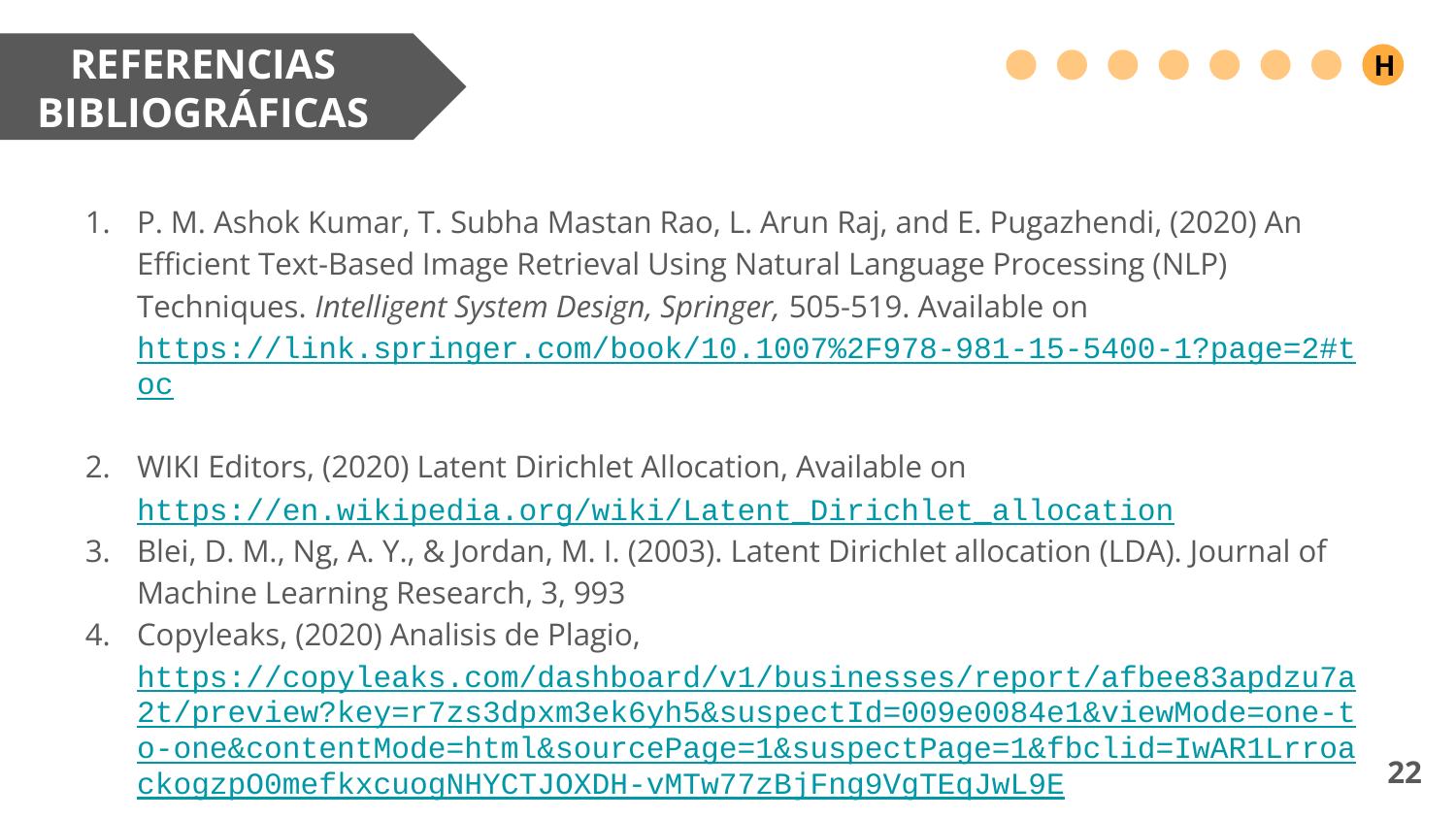

REFERENCIAS BIBLIOGRÁFICAS
H

P. M. Ashok Kumar, T. Subha Mastan Rao, L. Arun Raj, and E. Pugazhendi, (2020) An Efficient Text-Based Image Retrieval Using Natural Language Processing (NLP) Techniques. Intelligent System Design, Springer, 505-519. Available on https://link.springer.com/book/10.1007%2F978-981-15-5400-1?page=2#toc
WIKI Editors, (2020) Latent Dirichlet Allocation, Available on https://en.wikipedia.org/wiki/Latent_Dirichlet_allocation
Blei, D. M., Ng, A. Y., & Jordan, M. I. (2003). Latent Dirichlet allocation (LDA). Journal of Machine Learning Research, 3, 993
Copyleaks, (2020) Analisis de Plagio, https://copyleaks.com/dashboard/v1/businesses/report/afbee83apdzu7a2t/preview?key=r7zs3dpxm3ek6yh5&suspectId=009e0084e1&viewMode=one-to-one&contentMode=html&sourcePage=1&suspectPage=1&fbclid=IwAR1LrroackogzpO0mefkxcuogNHYCTJOXDH-vMTw77zBjFng9VgTEqJwL9E
22